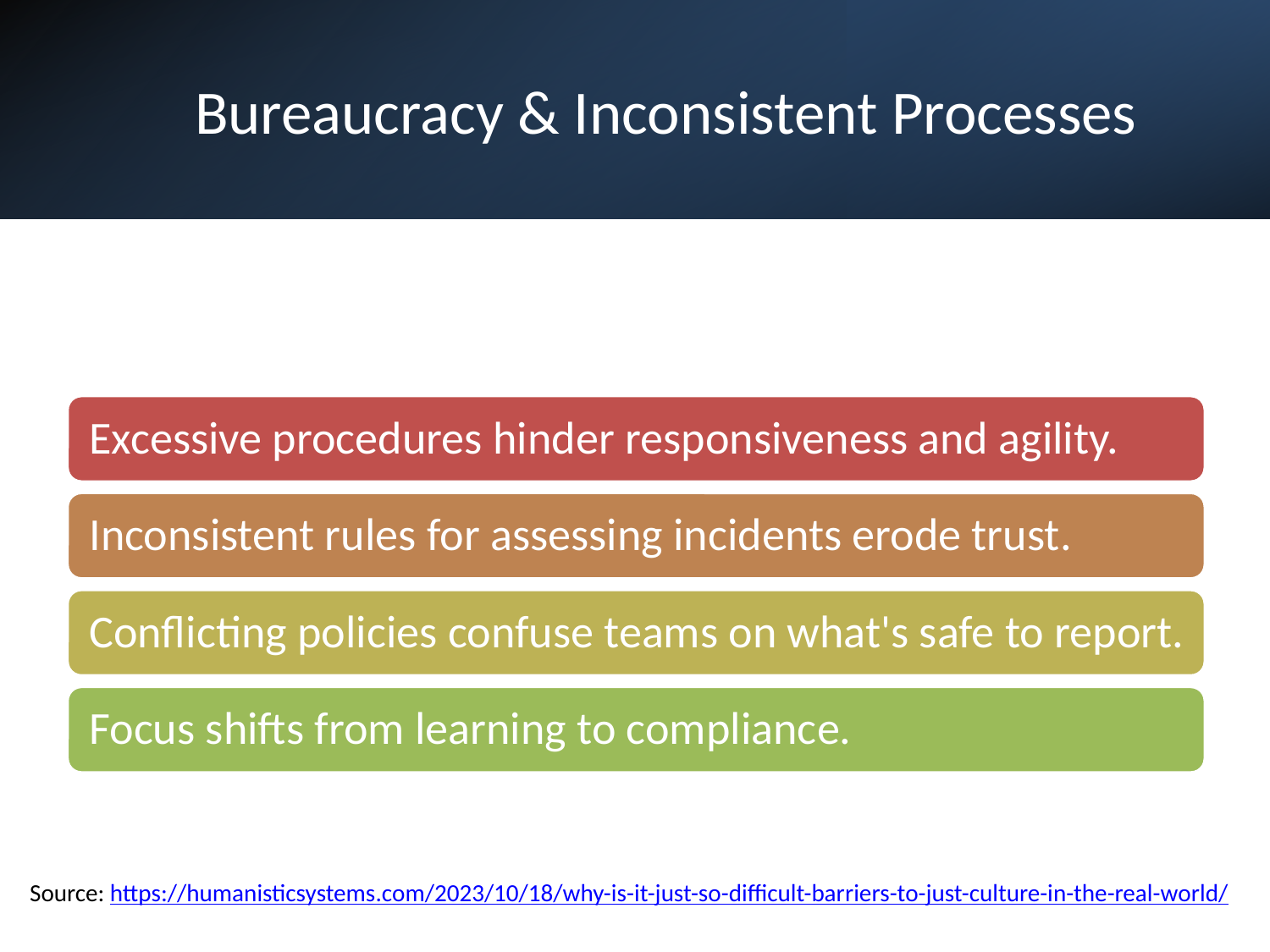

# Bureaucracy & Inconsistent Processes
Excessive procedures hinder responsiveness and agility.
Inconsistent rules for assessing incidents erode trust.
Conflicting policies confuse teams on what's safe to report.
Focus shifts from learning to compliance.
Source: https://humanisticsystems.com/2023/10/18/why-is-it-just-so-difficult-barriers-to-just-culture-in-the-real-world/